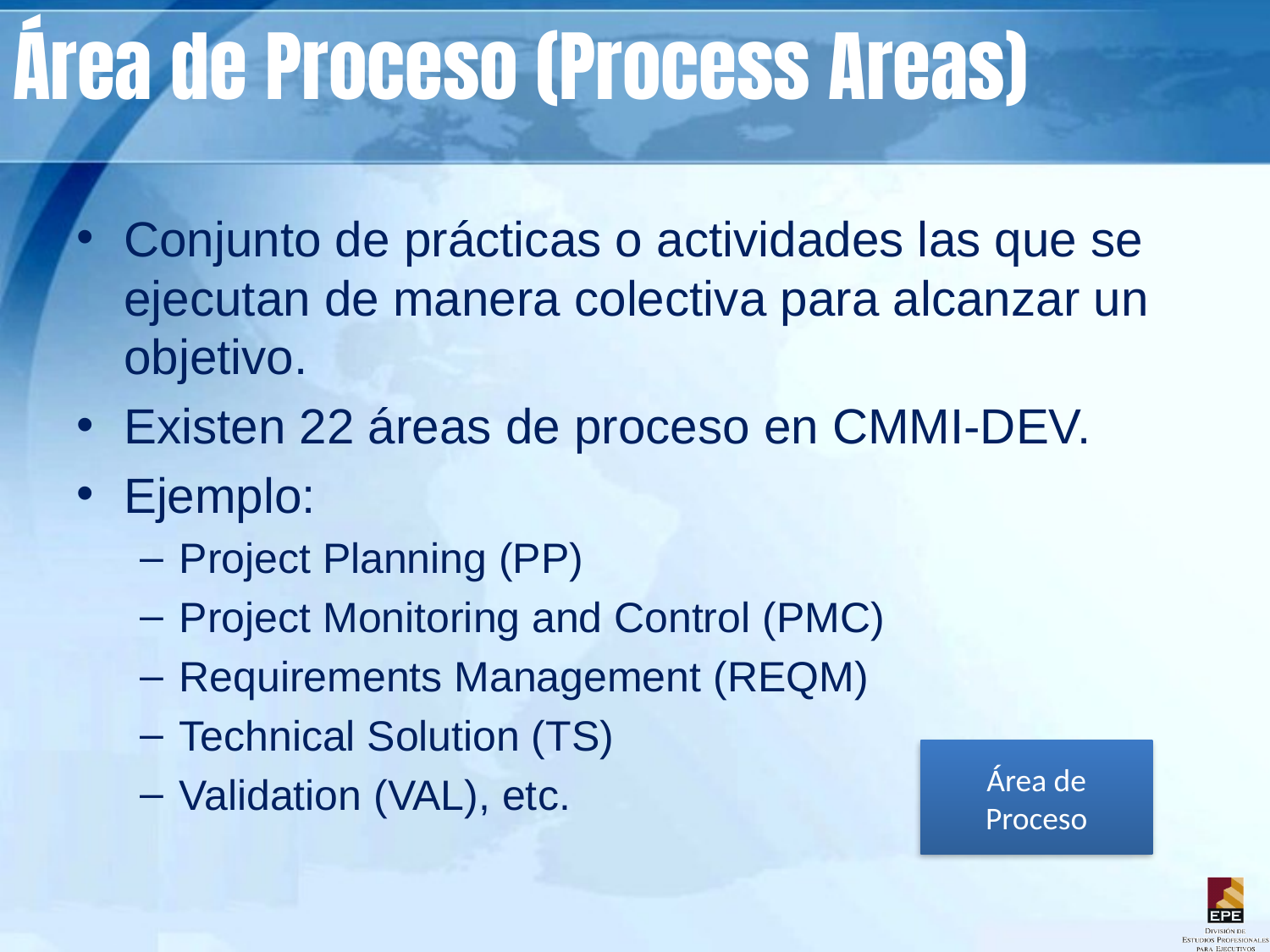

# Área de Proceso (Process Areas)
Conjunto de prácticas o actividades las que se ejecutan de manera colectiva para alcanzar un objetivo.
Existen 22 áreas de proceso en CMMI-DEV.
Ejemplo:
Project Planning (PP)
Project Monitoring and Control (PMC)
Requirements Management (REQM)
Technical Solution (TS)
Validation (VAL), etc.
Área de Proceso